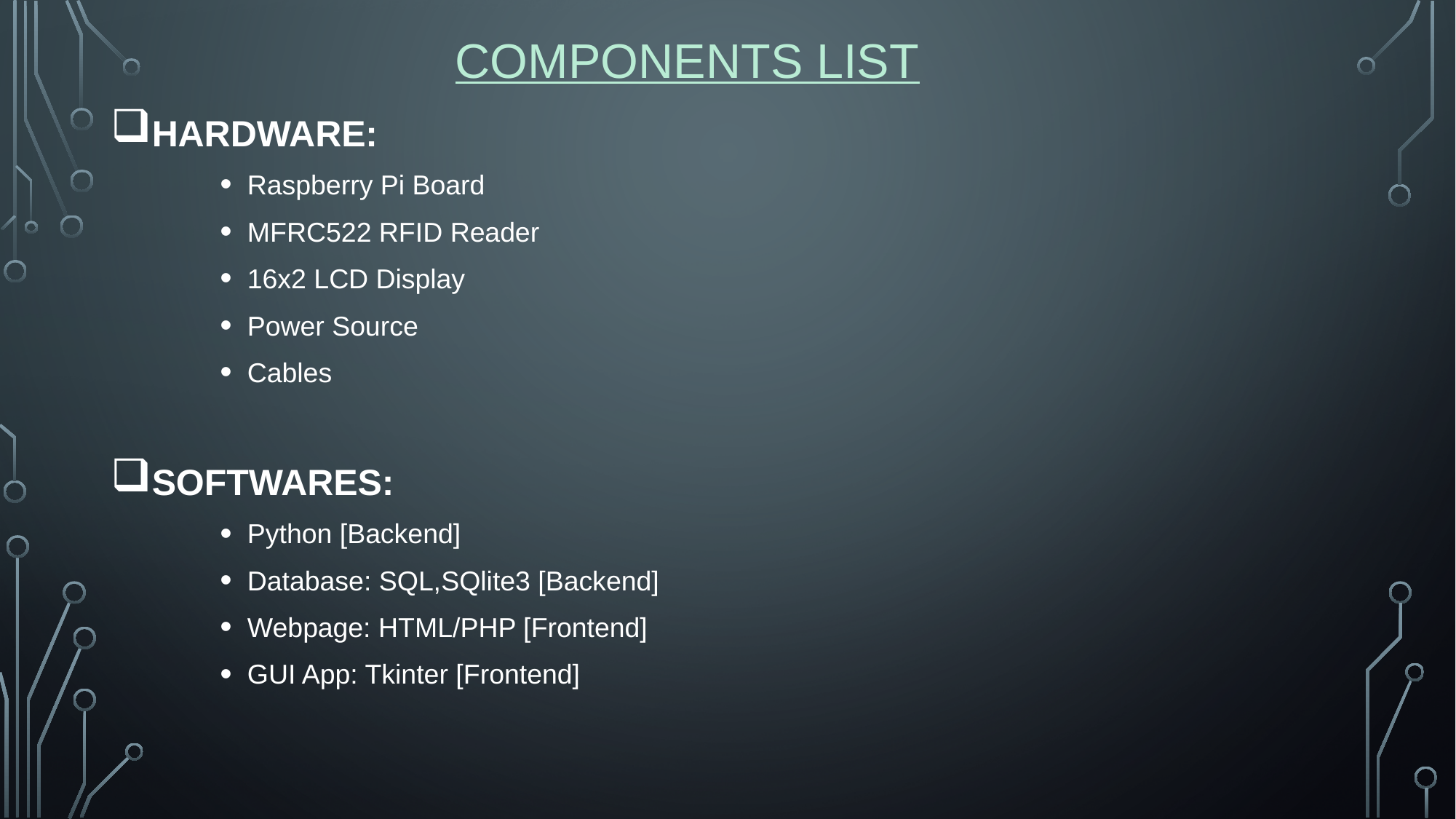

# Components list
HARDWARE:
Raspberry Pi Board
MFRC522 RFID Reader
16x2 LCD Display
Power Source
Cables

SOFTWARES:
Python [Backend]
Database: SQL,SQlite3 [Backend]
Webpage: HTML/PHP [Frontend]
GUI App: Tkinter [Frontend]